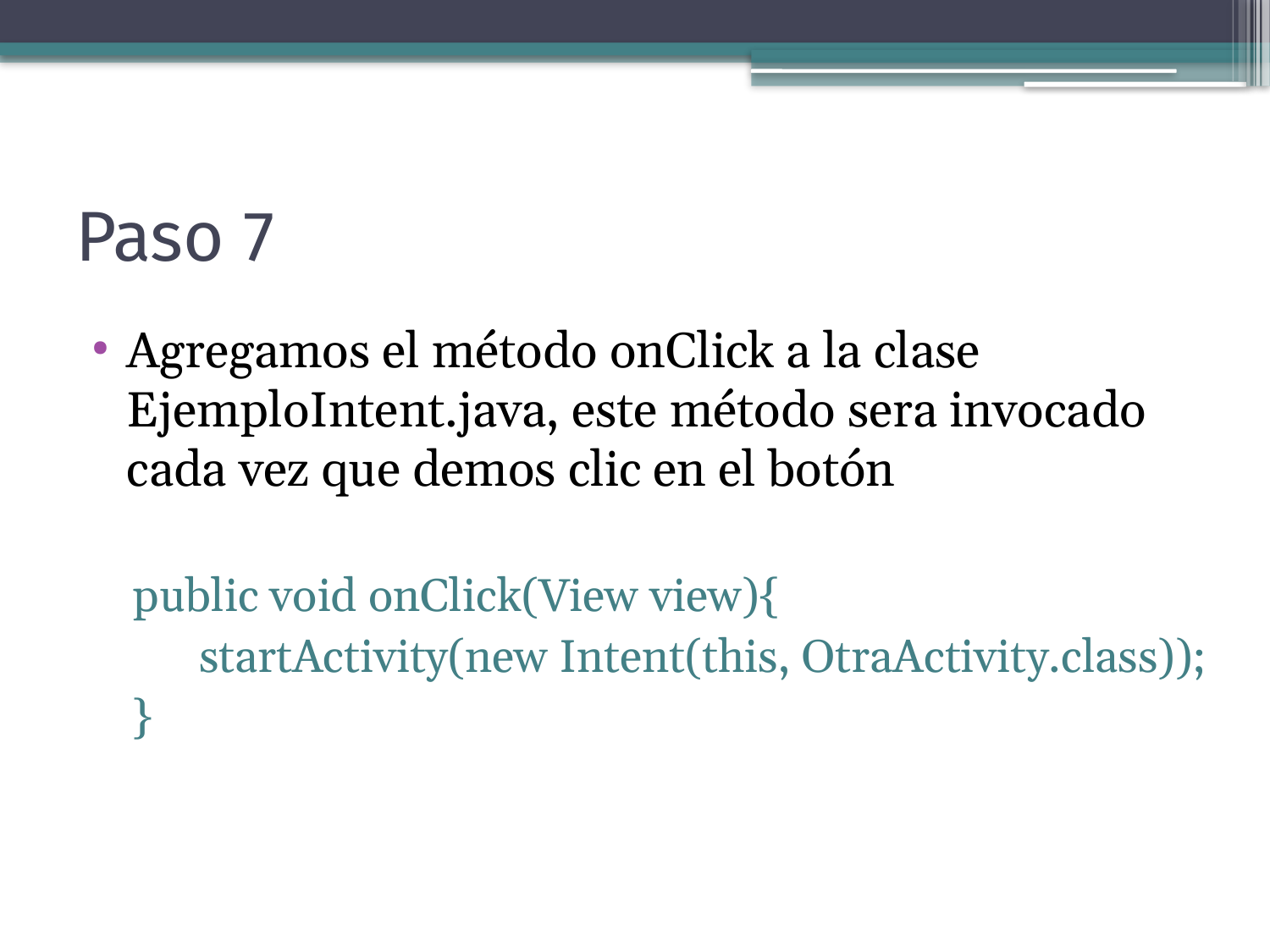

# Paso 7
Agregamos el método onClick a la clase EjemploIntent.java, este método sera invocado cada vez que demos clic en el botón

public void onClick(View view){
      startActivity(new Intent(this, OtraActivity.class));
}